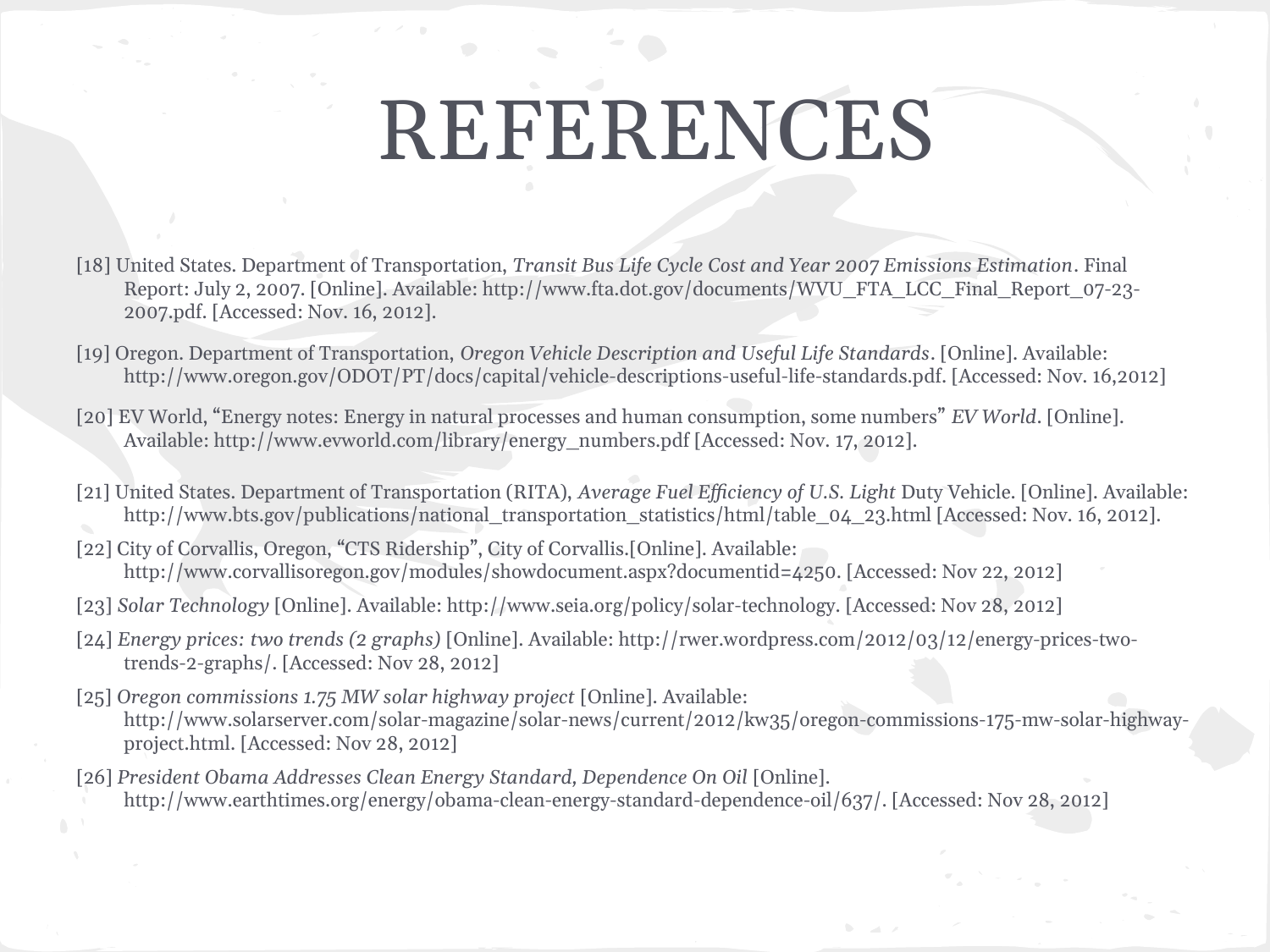

# REFERENCES
[18] United States. Department of Transportation, Transit Bus Life Cycle Cost and Year 2007 Emissions Estimation. Final Report: July 2, 2007. [Online]. Available: http://www.fta.dot.gov/documents/WVU_FTA_LCC_Final_Report_07-23-2007.pdf. [Accessed: Nov. 16, 2012].
[19] Oregon. Department of Transportation, Oregon Vehicle Description and Useful Life Standards. [Online]. Available: http://www.oregon.gov/ODOT/PT/docs/capital/vehicle-descriptions-useful-life-standards.pdf. [Accessed: Nov. 16,2012]
[20] EV World, “Energy notes: Energy in natural processes and human consumption, some numbers” EV World. [Online]. Available: http://www.evworld.com/library/energy_numbers.pdf [Accessed: Nov. 17, 2012].
[21] United States. Department of Transportation (RITA), Average Fuel Efficiency of U.S. Light Duty Vehicle. [Online]. Available: http://www.bts.gov/publications/national_transportation_statistics/html/table_04_23.html [Accessed: Nov. 16, 2012].
[22] City of Corvallis, Oregon, “CTS Ridership”, City of Corvallis.[Online]. Available: http://www.corvallisoregon.gov/modules/showdocument.aspx?documentid=4250. [Accessed: Nov 22, 2012]
[23] Solar Technology [Online]. Available: http://www.seia.org/policy/solar-technology. [Accessed: Nov 28, 2012]
[24] Energy prices: two trends (2 graphs) [Online]. Available: http://rwer.wordpress.com/2012/03/12/energy-prices-two-trends-2-graphs/. [Accessed: Nov 28, 2012]
[25] Oregon commissions 1.75 MW solar highway project [Online]. Available: http://www.solarserver.com/solar-magazine/solar-news/current/2012/kw35/oregon-commissions-175-mw-solar-highway-project.html. [Accessed: Nov 28, 2012]
[26] President Obama Addresses Clean Energy Standard, Dependence On Oil [Online]. http://www.earthtimes.org/energy/obama-clean-energy-standard-dependence-oil/637/. [Accessed: Nov 28, 2012]